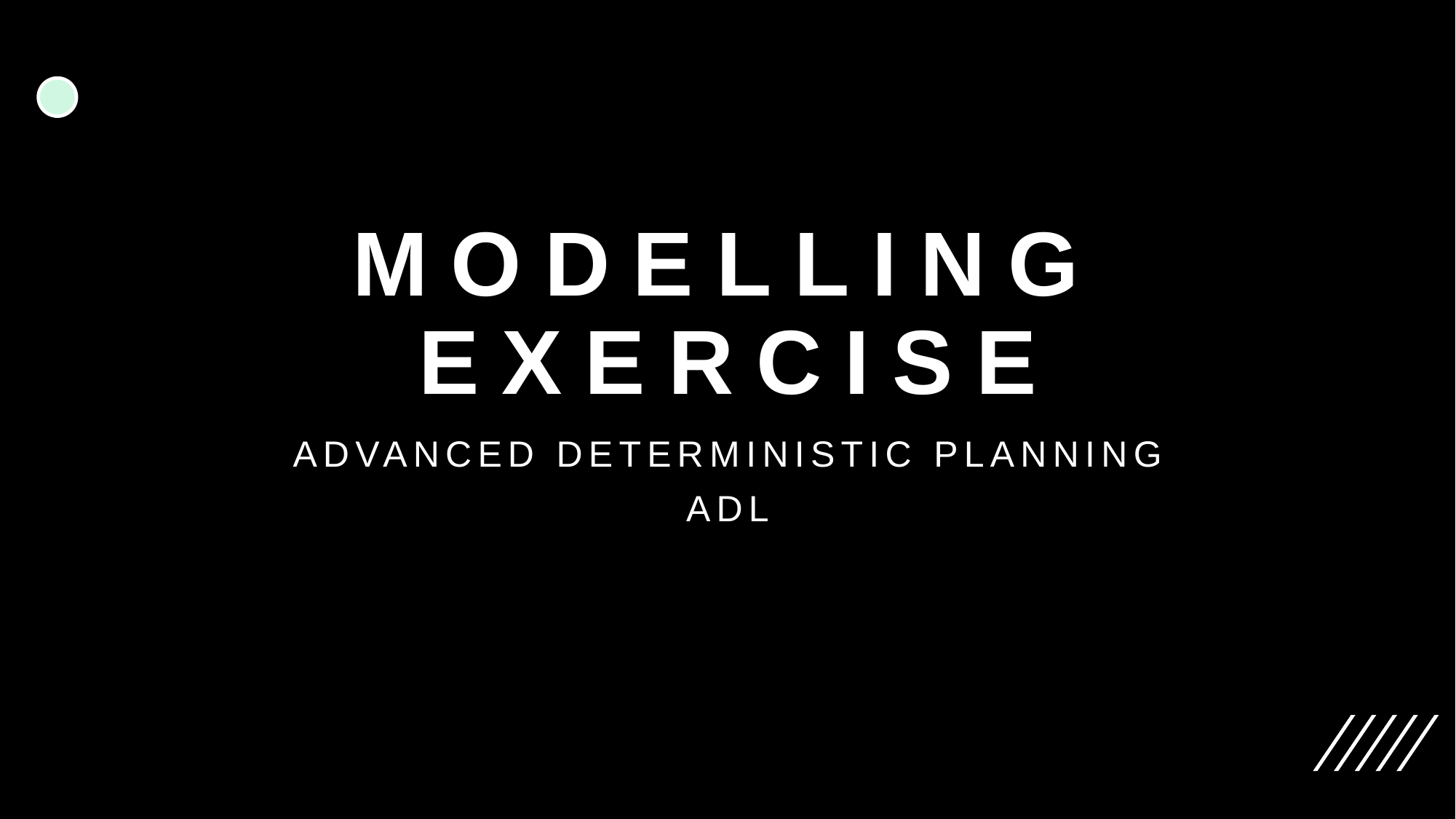

# Modelling Exercise
Advanced Deterministic Planning
ADL